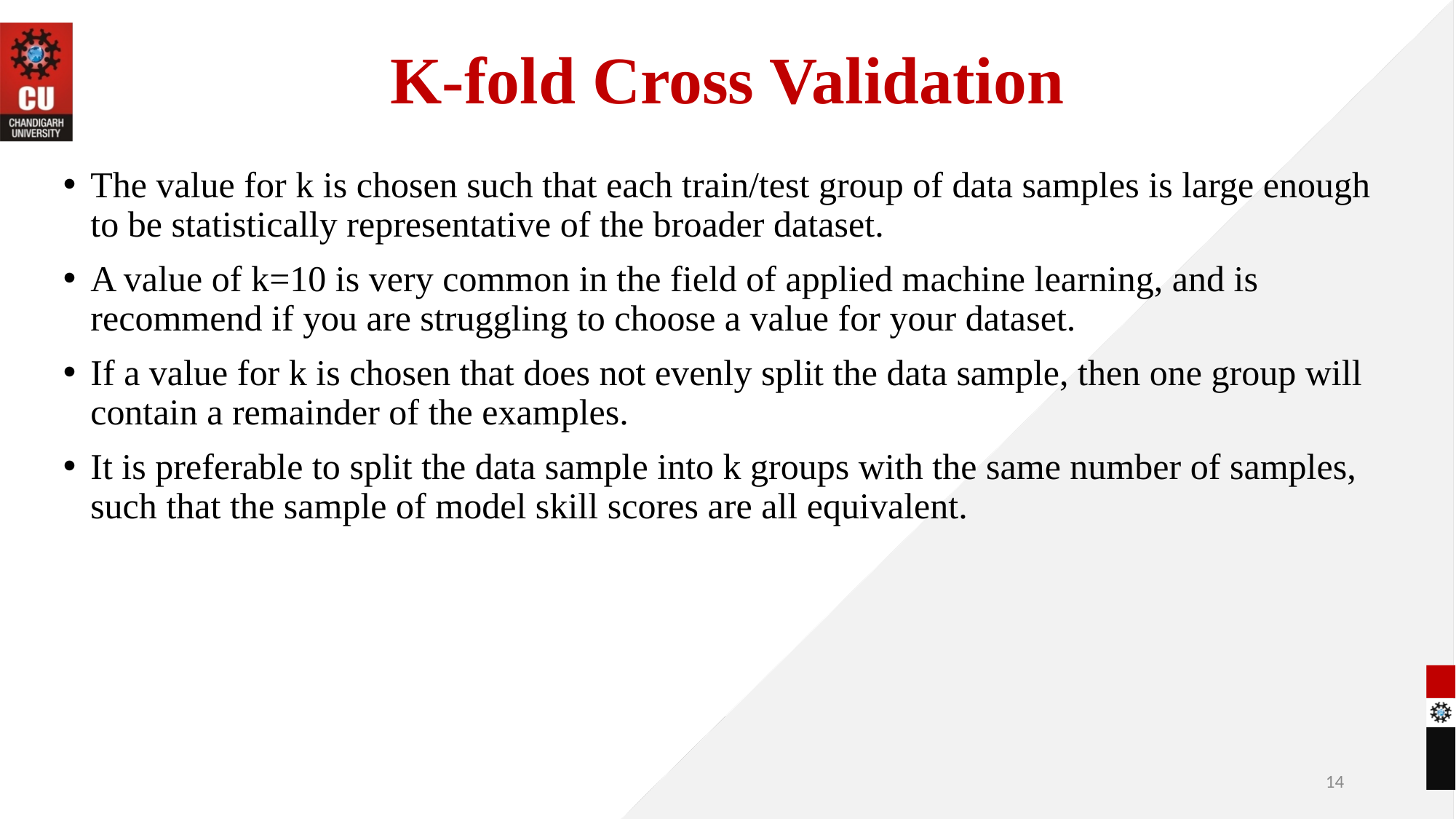

# K-fold Cross Validation
The value for k is chosen such that each train/test group of data samples is large enough to be statistically representative of the broader dataset.
A value of k=10 is very common in the field of applied machine learning, and is recommend if you are struggling to choose a value for your dataset.
If a value for k is chosen that does not evenly split the data sample, then one group will contain a remainder of the examples.
It is preferable to split the data sample into k groups with the same number of samples, such that the sample of model skill scores are all equivalent.

14